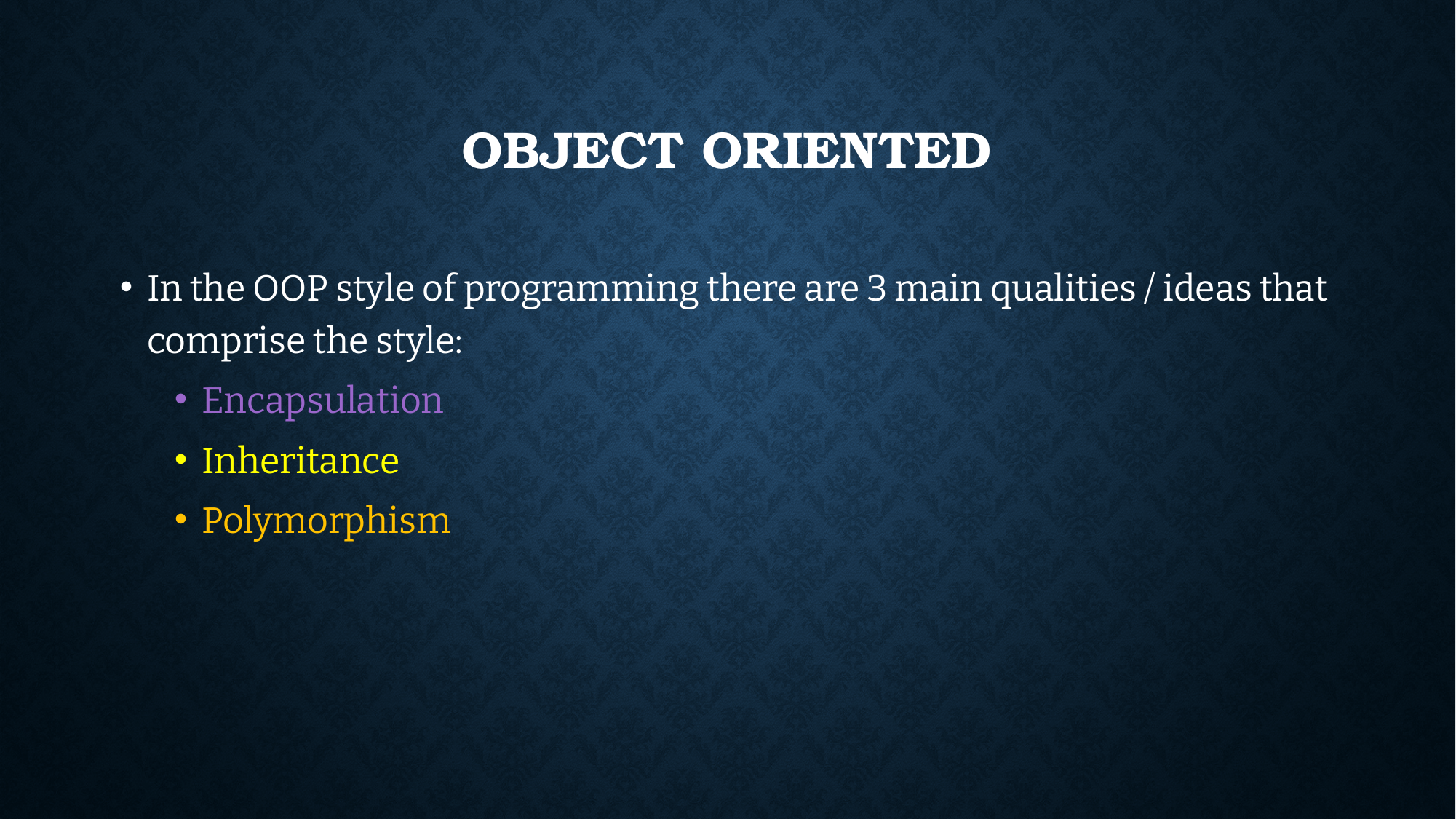

# Object Oriented
In the OOP style of programming there are 3 main qualities / ideas that comprise the style:
Encapsulation
Inheritance
Polymorphism